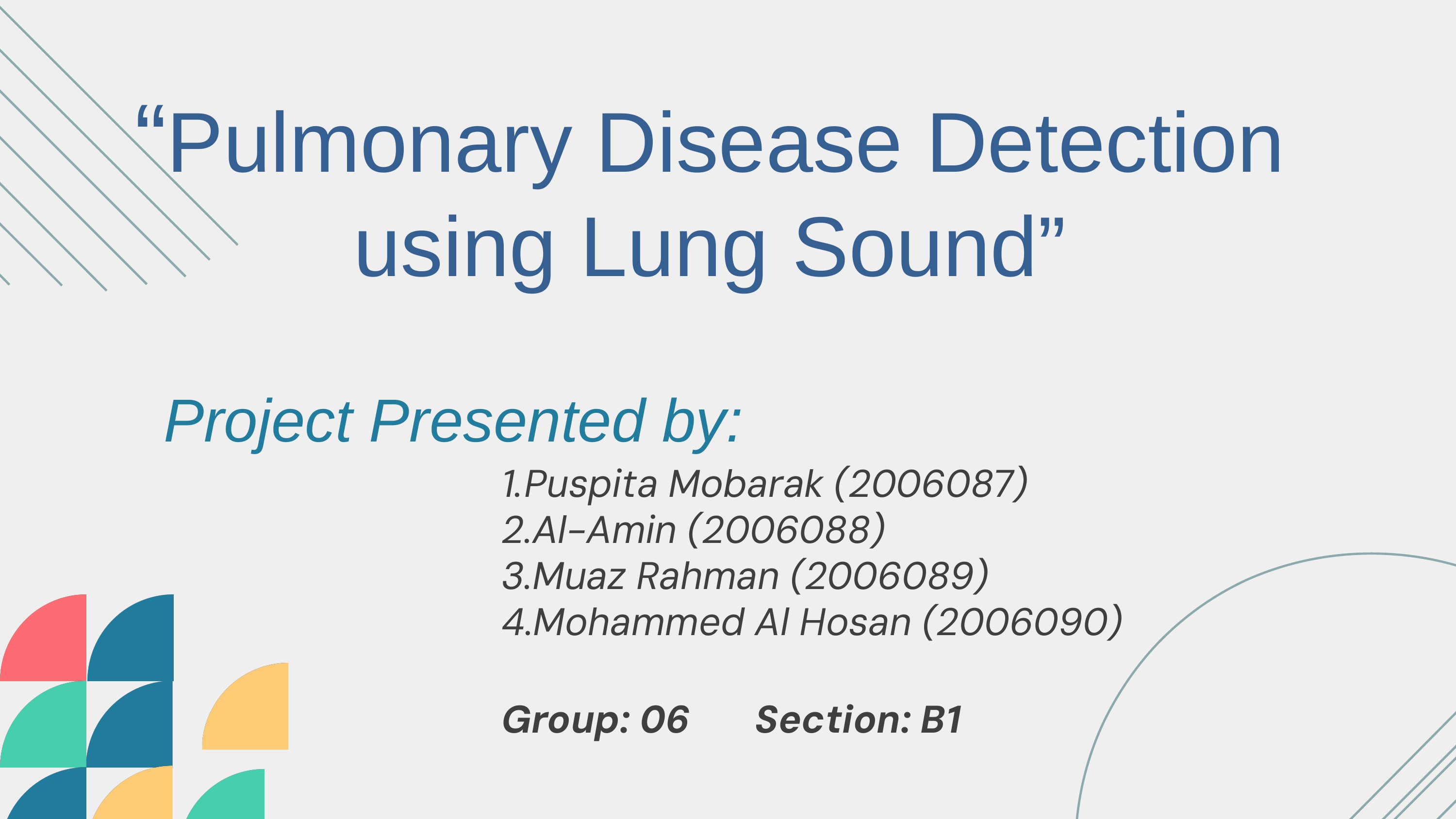

“Pulmonary Disease Detection using Lung Sound”
Project Presented by:
Puspita Mobarak (2006087)
Al-Amin (2006088)
Muaz Rahman (2006089)
Mohammed Al Hosan (2006090)

Group: 06       Section: B1